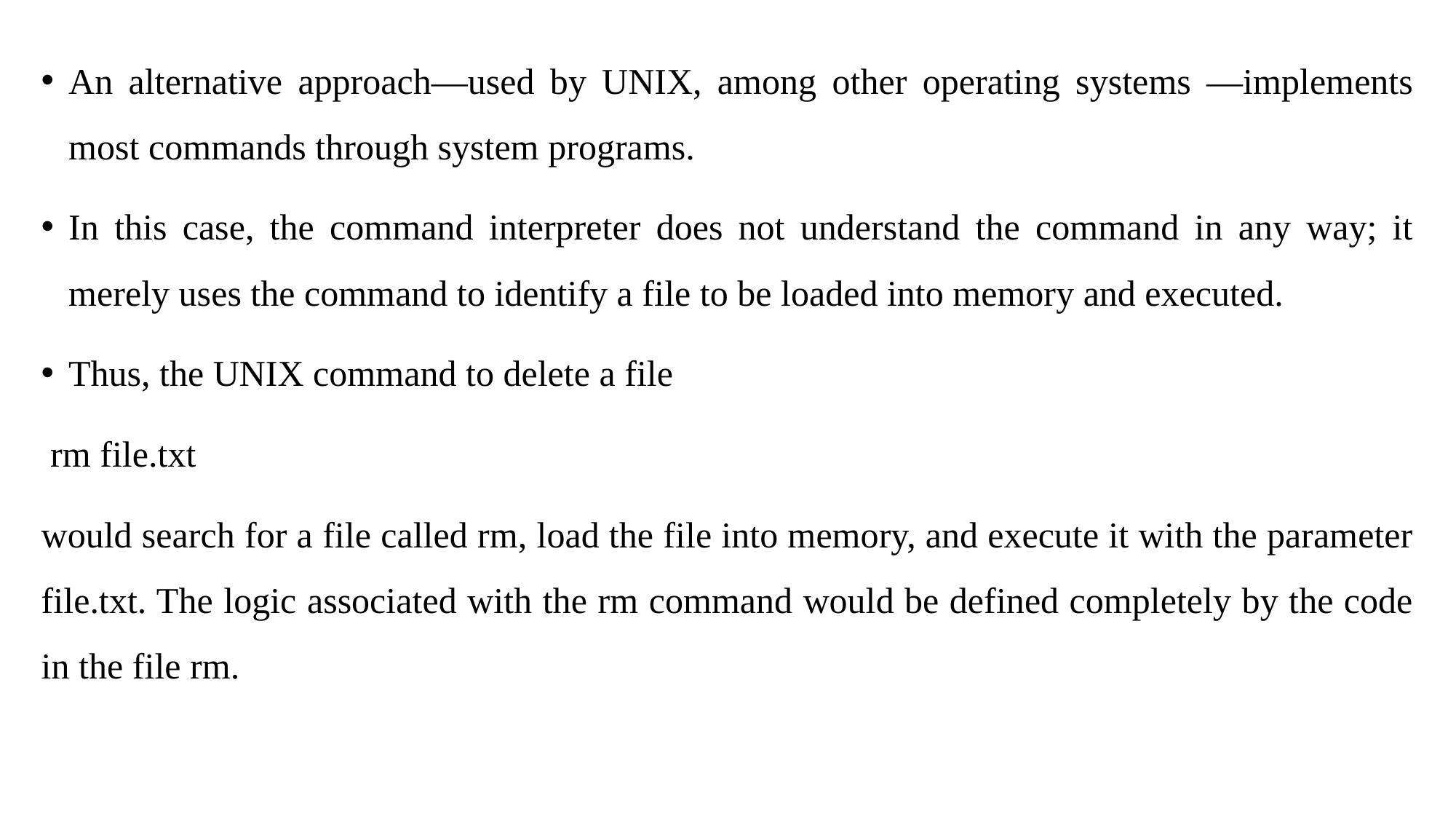

An alternative approach—used by UNIX, among other operating systems —implements most commands through system programs.
In this case, the command interpreter does not understand the command in any way; it merely uses the command to identify a file to be loaded into memory and executed.
Thus, the UNIX command to delete a file
 rm file.txt
would search for a file called rm, load the file into memory, and execute it with the parameter file.txt. The logic associated with the rm command would be defined completely by the code in the file rm.